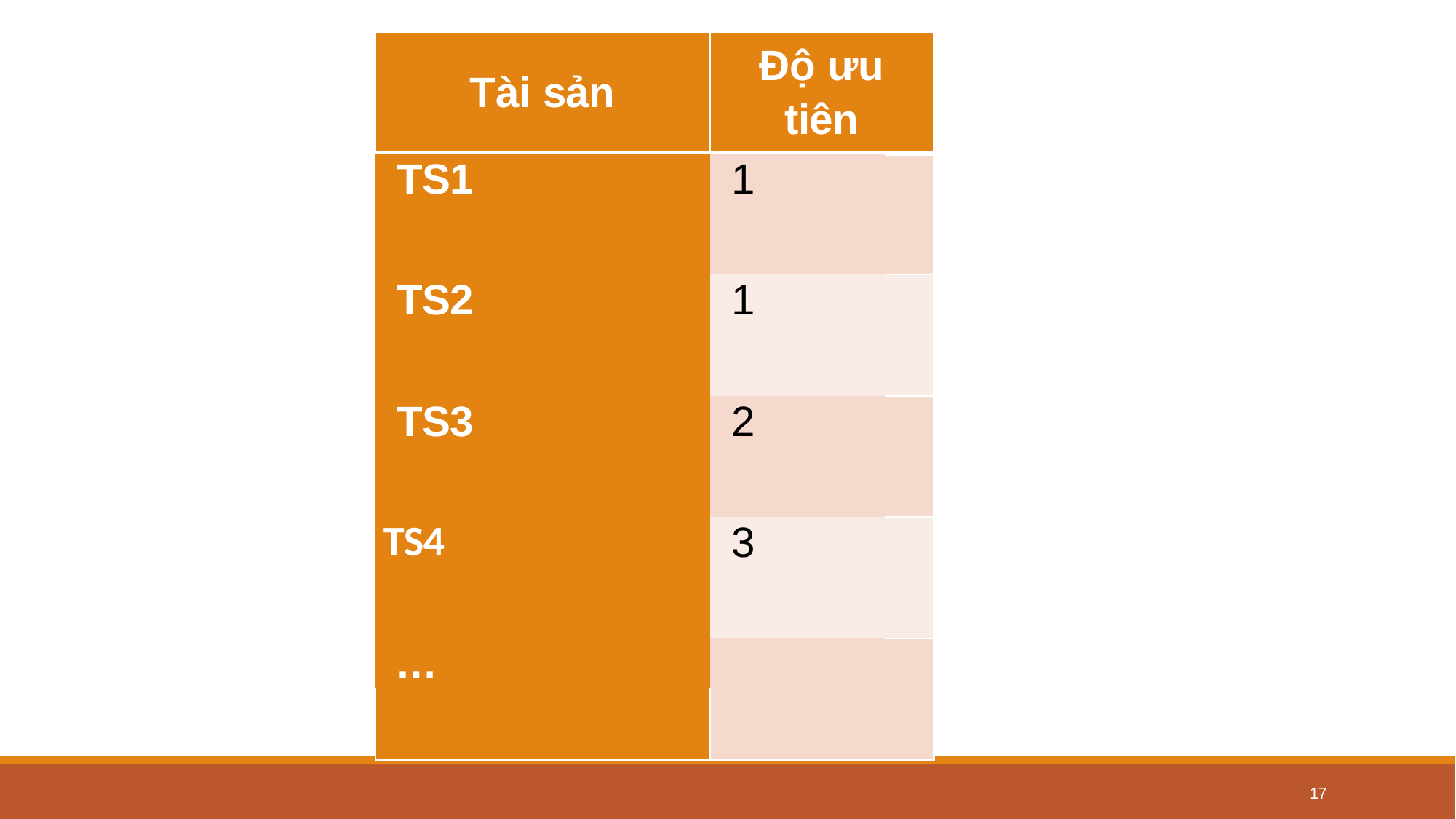

# Độ ưu tiên
Tài sản

| TS1 | 1 |  |
| --- | --- | --- |
| TS2 | 1 |  |
| TS3 | 2 |  |
| TS4 | 3 |  |
| … |  |  |

17